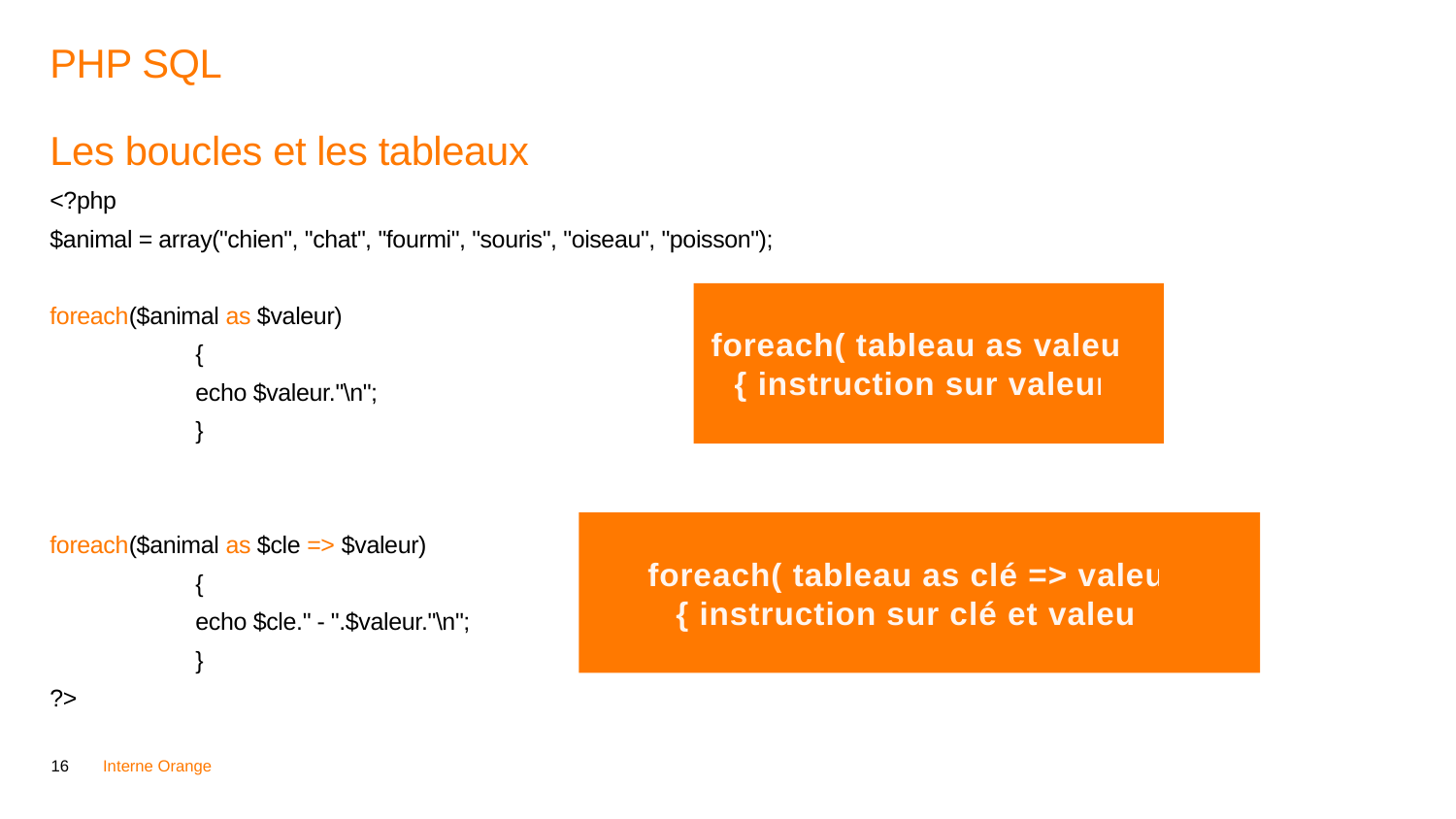

# PHP SQL Les boucles et les tableaux
<?php
$animal = array("chien", "chat", "fourmi", "souris", "oiseau", "poisson");

foreach($animal as $valeur)
	{
	echo $valeur."\n";
	}

foreach($animal as $cle => $valeur)
	{
	echo $cle." - ".$valeur."\n";
	}
?>
foreach( tableau as valeur)
{ instruction sur valeur}
foreach( tableau as clé => valeur)
{ instruction sur clé et valeur}